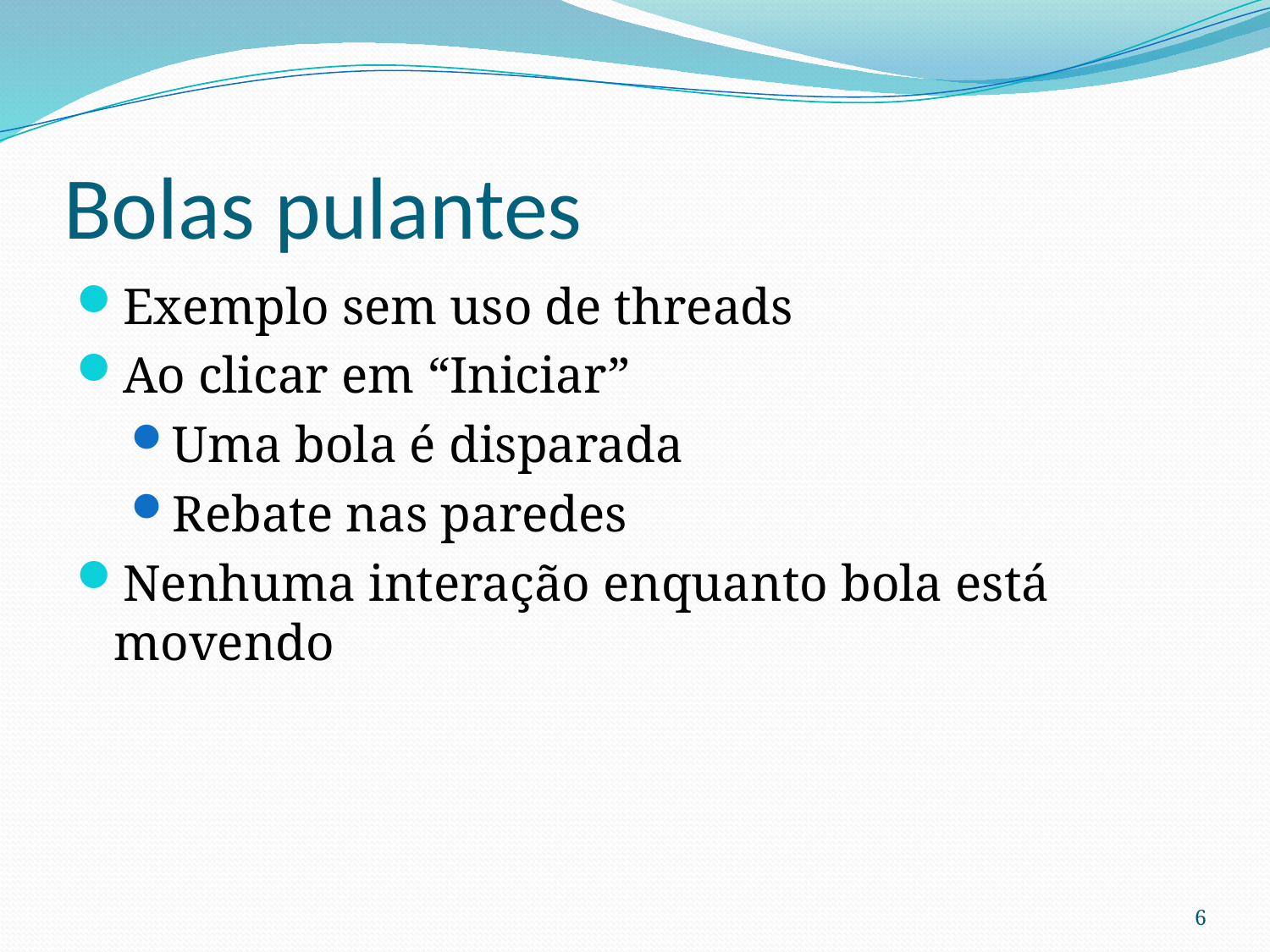

# Bolas pulantes
Exemplo sem uso de threads
Ao clicar em “Iniciar”
Uma bola é disparada
Rebate nas paredes
Nenhuma interação enquanto bola está movendo

6